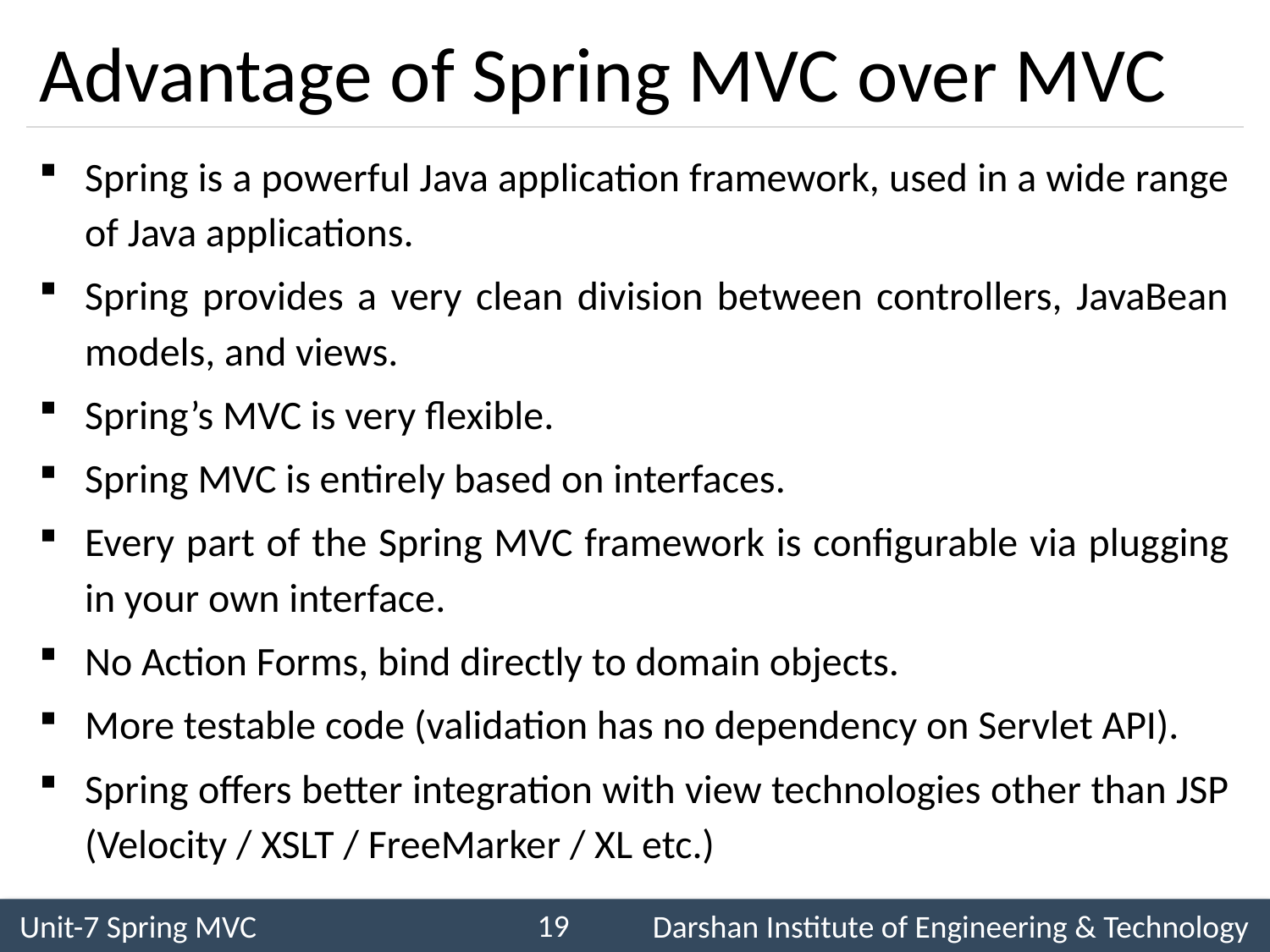

# Advantage of Spring MVC over MVC
Spring is a powerful Java application framework, used in a wide range of Java applications.
Spring provides a very clean division between controllers, JavaBean models, and views.
Spring’s MVC is very flexible.
Spring MVC is entirely based on interfaces.
Every part of the Spring MVC framework is configurable via plugging in your own interface.
No Action Forms, bind directly to domain objects.
More testable code (validation has no dependency on Servlet API).
Spring offers better integration with view technologies other than JSP (Velocity / XSLT / FreeMarker / XL etc.)
19